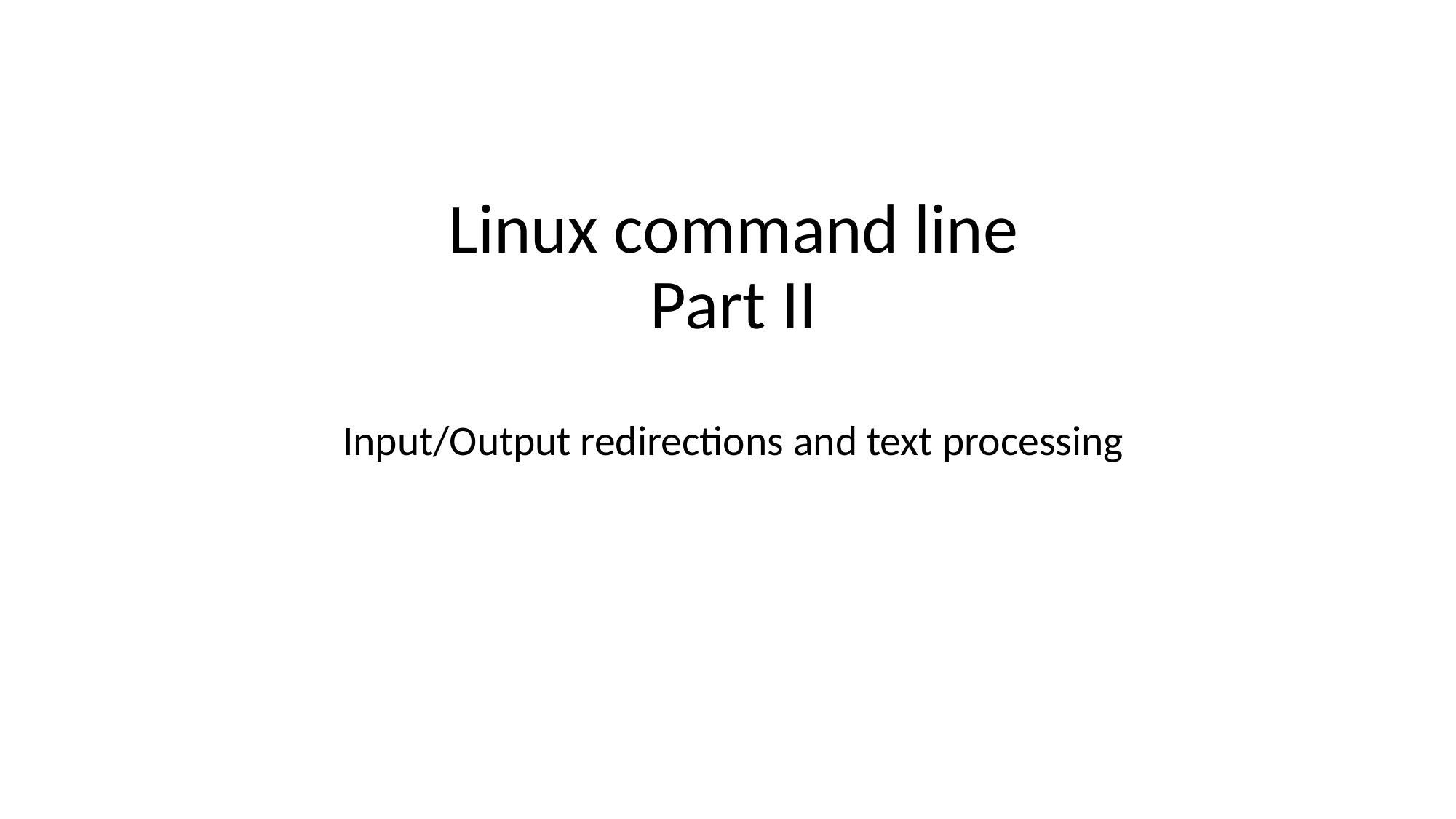

# Linux command line Part II Input/Output redirections and text processing